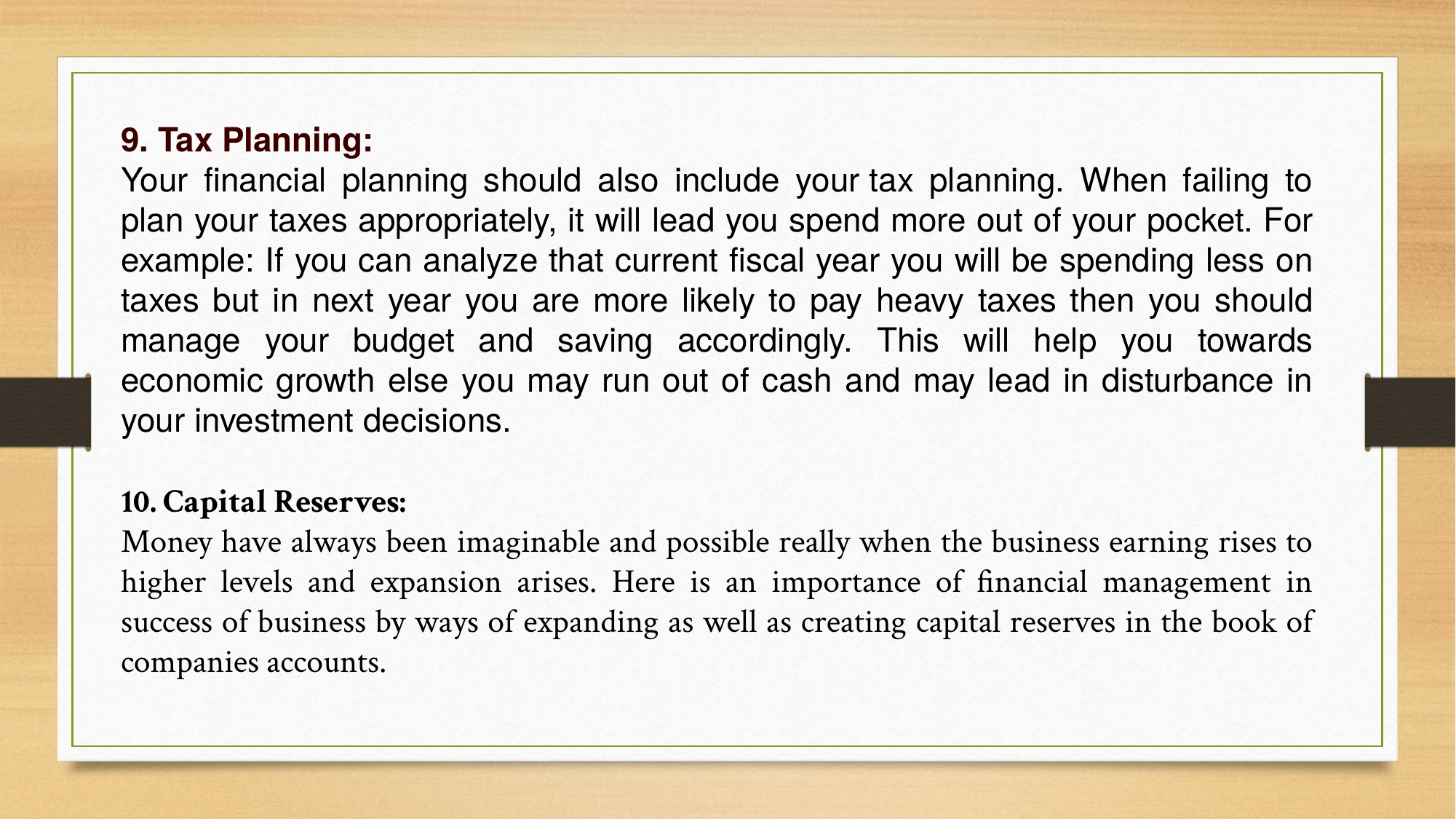

9. Tax Planning:
Your financial planning should also include your tax planning. When failing to plan your taxes appropriately, it will lead you spend more out of your pocket. For example: If you can analyze that current fiscal year you will be spending less on taxes but in next year you are more likely to pay heavy taxes then you should manage your budget and saving accordingly. This will help you towards economic growth else you may run out of cash and may lead in disturbance in your investment decisions.
10. Capital Reserves:
Money have always been imaginable and possible really when the business earning rises to higher levels and expansion arises. Here is an importance of financial management in success of business by ways of expanding as well as creating capital reserves in the book of companies accounts.